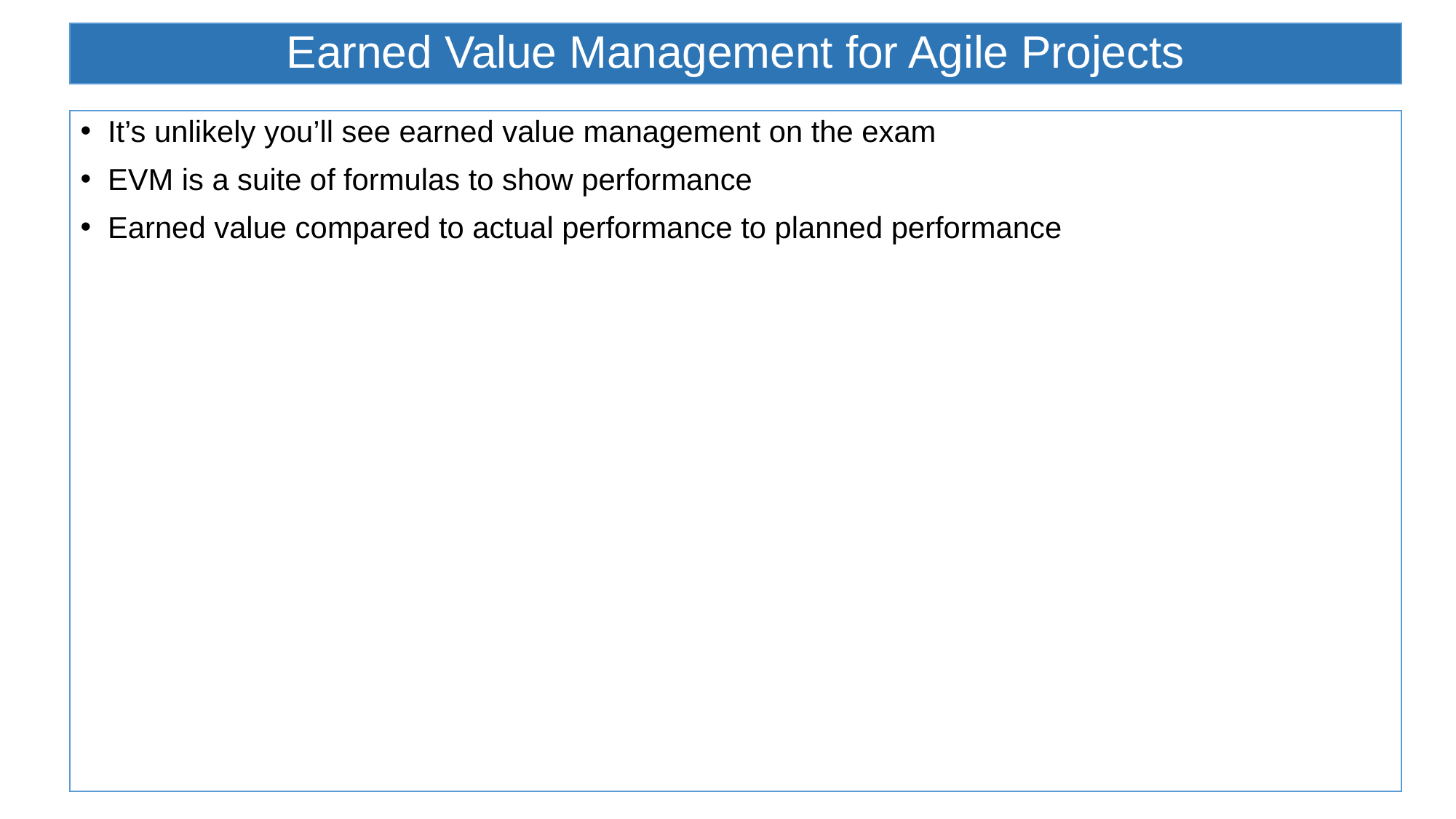

# Earned Value Management for Agile Projects
It’s unlikely you’ll see earned value management on the exam
EVM is a suite of formulas to show performance
Earned value compared to actual performance to planned performance